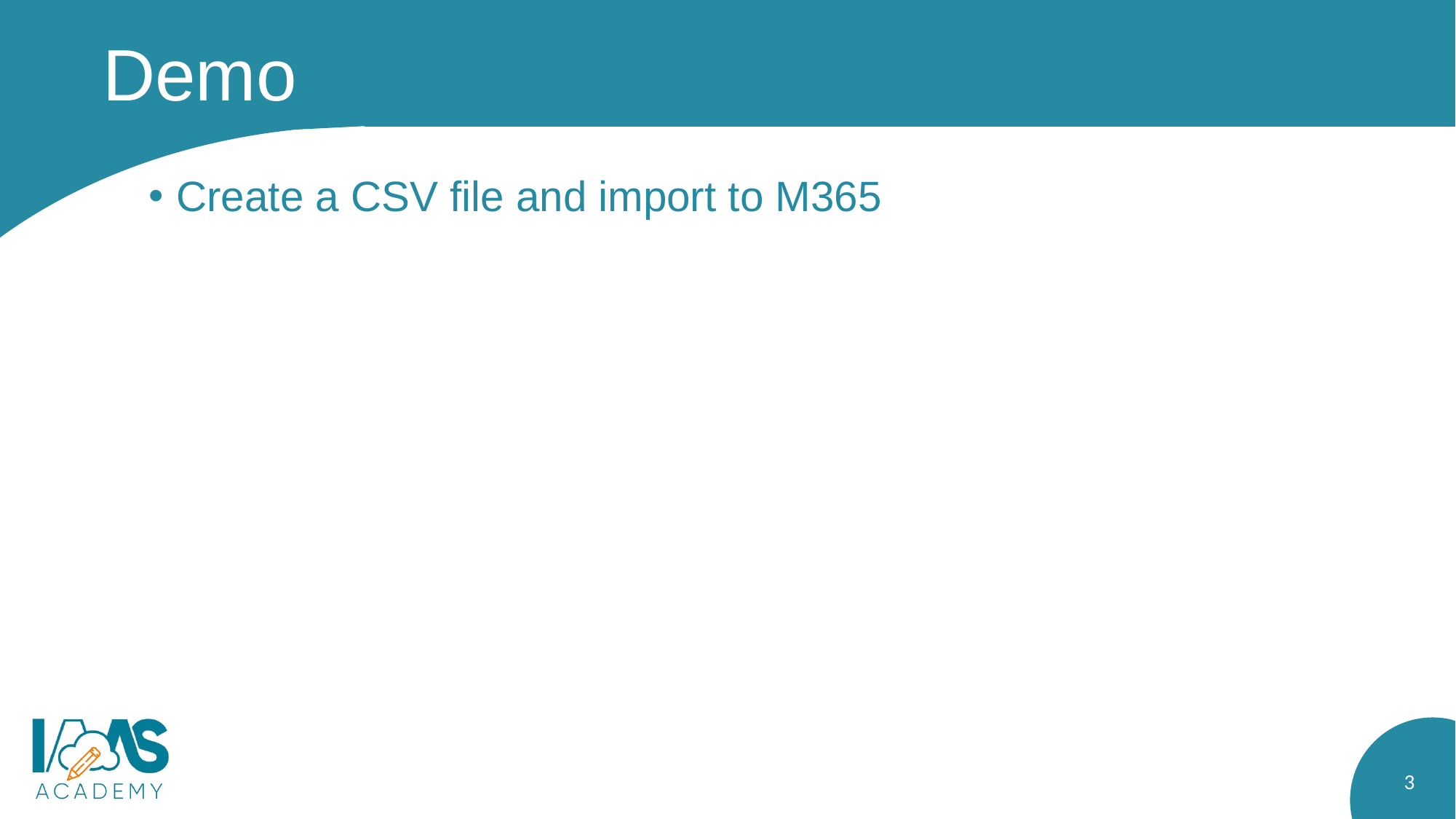

# Demo
Create a CSV file and import to M365
3